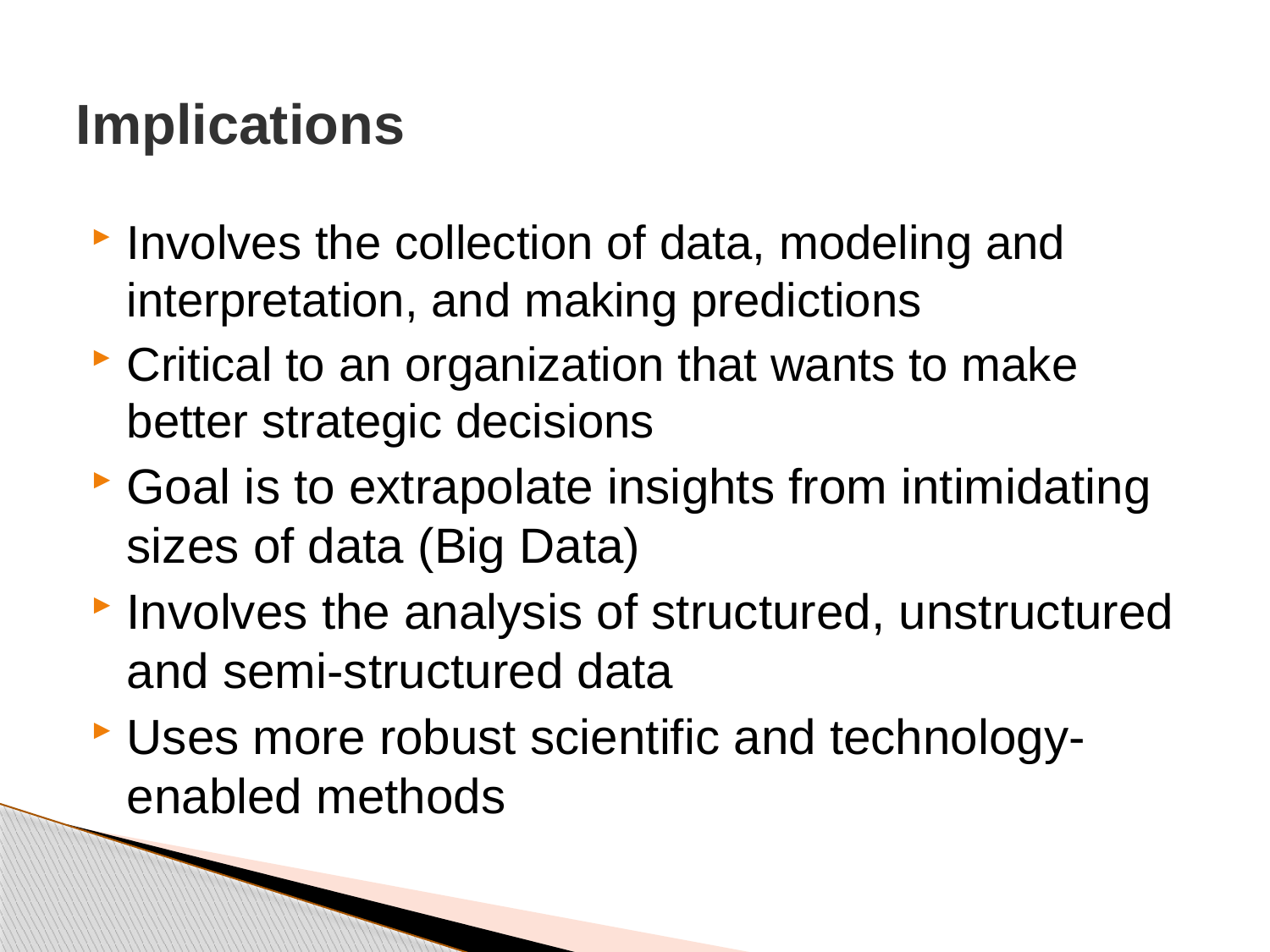

# Implications
Involves the collection of data, modeling and interpretation, and making predictions
Critical to an organization that wants to make better strategic decisions
Goal is to extrapolate insights from intimidating sizes of data (Big Data)
Involves the analysis of structured, unstructured and semi-structured data
Uses more robust scientific and technology-enabled methods